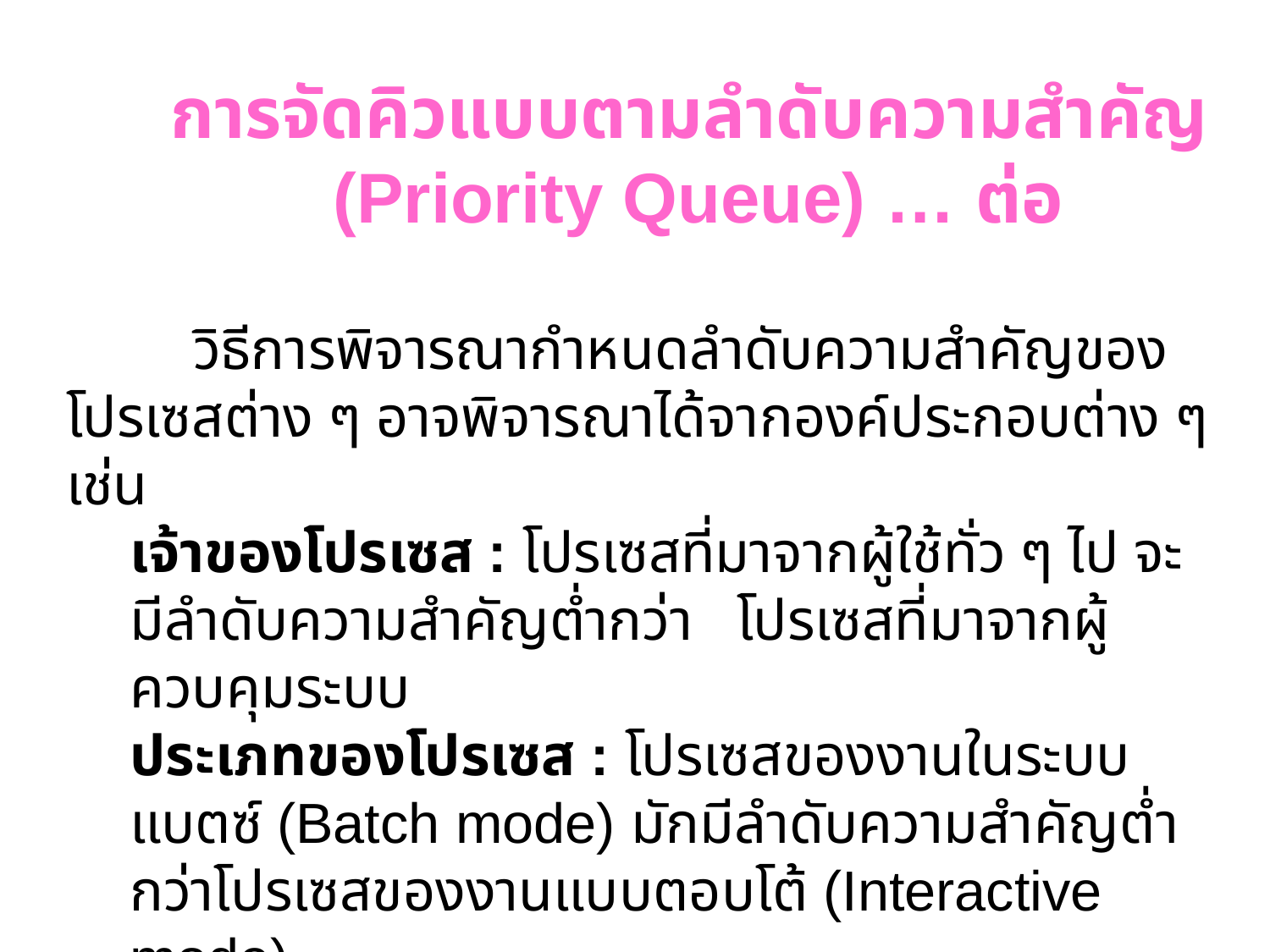

การจัดคิวแบบตามลำดับความสำคัญ
(Priority Queue) … ต่อ
	วิธีการพิจารณากำหนดลำดับความสำคัญของโปรเซสต่าง ๆ อาจพิจารณาได้จากองค์ประกอบต่าง ๆ เช่น
เจ้าของโปรเซส : โปรเซสที่มาจากผู้ใช้ทั่ว ๆ ไป จะมีลำดับความสำคัญต่ำกว่า   โปรเซสที่มาจากผู้ควบคุมระบบ
ประเภทของโปรเซส : โปรเซสของงานในระบบแบตซ์ (Batch mode) มักมีลำดับความสำคัญต่ำกว่าโปรเซสของงานแบบตอบโต้ (Interactive mode)
ผู้ใช้ที่ยินยอมจ่ายเงินเพิ่ม
ระยะเวลาที่โปรเซสเข้ามาอยู่ในระบบ